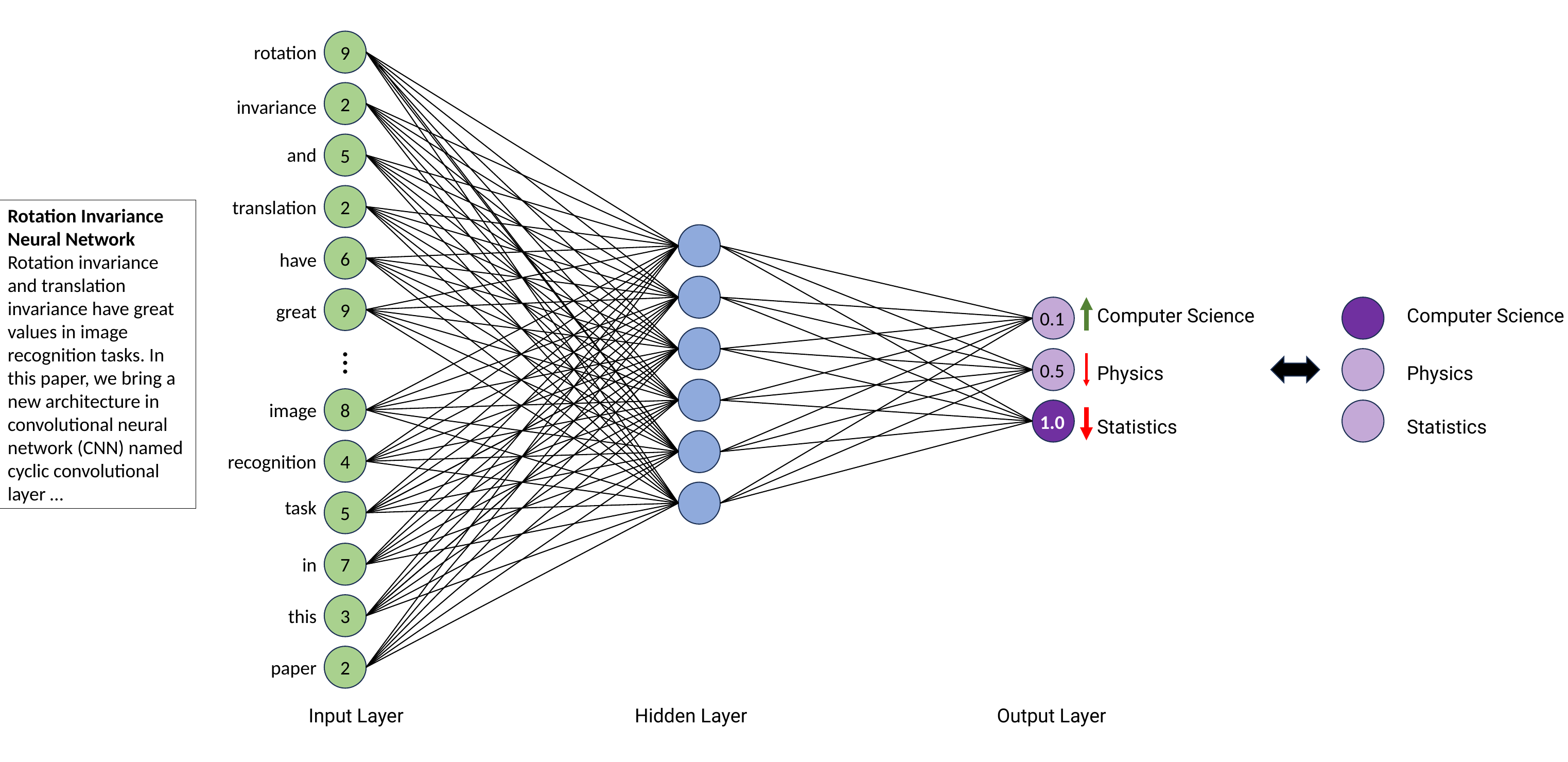

9
rotation
2
invariance
5
and
2
translation
Rotation Invariance Neural Network Rotation invariance and translation invariance have great values in image recognition tasks. In this paper, we bring a new architecture in convolutional neural network (CNN) named cyclic convolutional layer …

6
have

9
great

Computer Science
Computer Science
0.1

…

0.5

Physics
Physics

8
image

1.0
Statistics
Statistics

4
recognition

task
5
7
in
3
this
2
paper
Input Layer
Hidden Layer
Output Layer